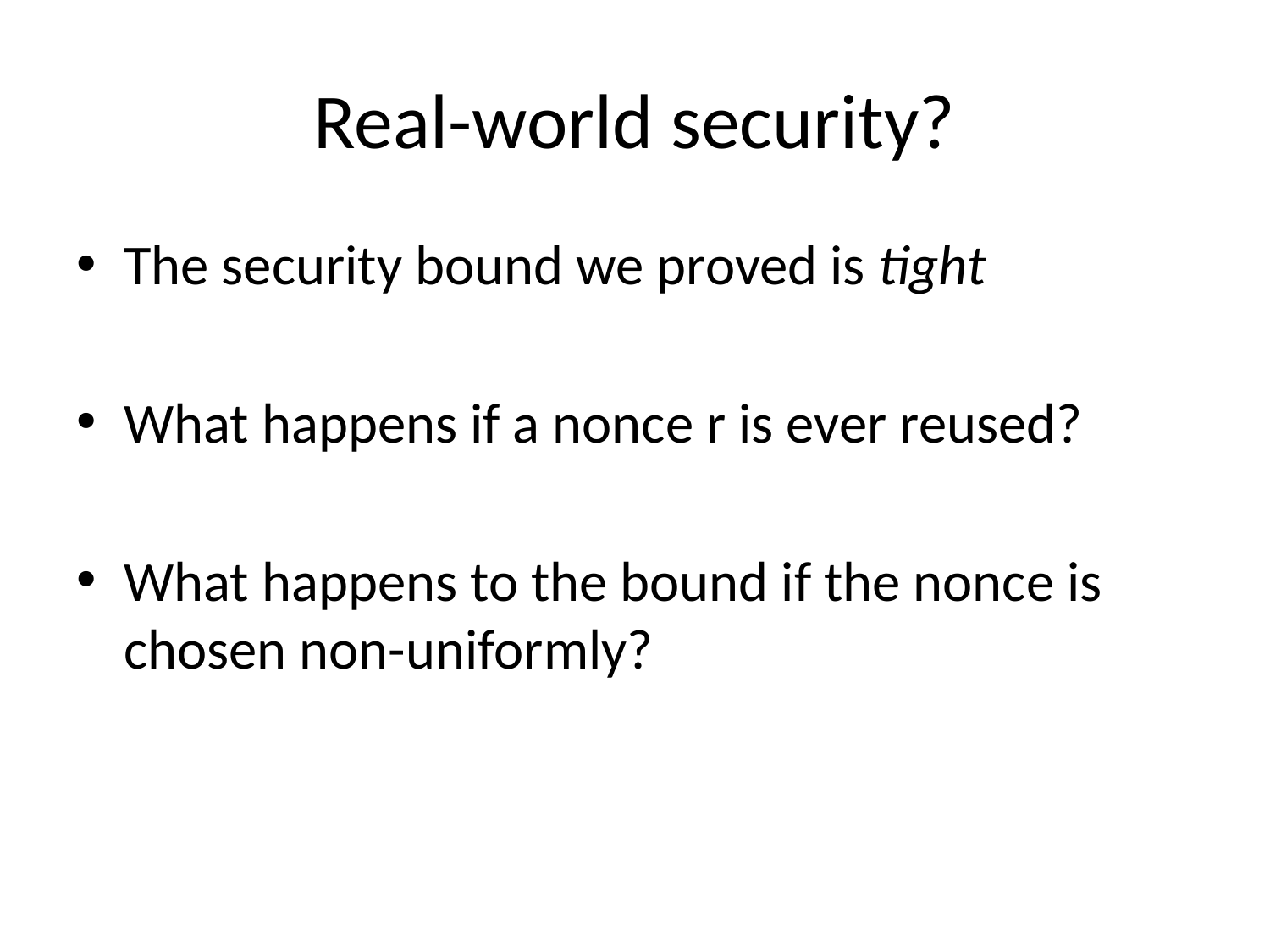

# Real-world security?
The security bound we proved is tight

What happens if a nonce r is ever reused?

What happens to the bound if the nonce is chosen non-uniformly?